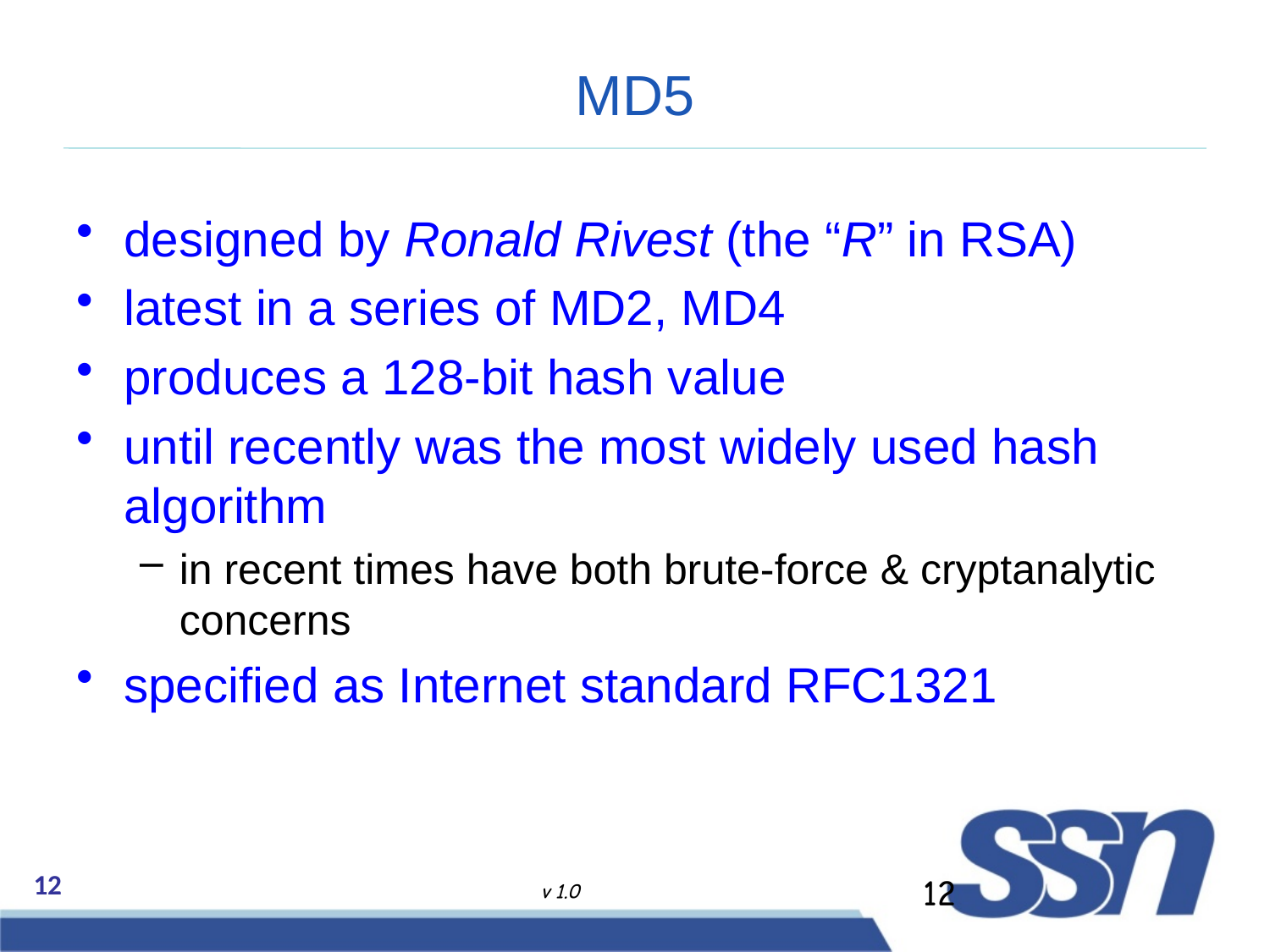

# MD5
designed by Ronald Rivest (the “R” in RSA)
latest in a series of MD2, MD4
produces a 128-bit hash value
until recently was the most widely used hash algorithm
in recent times have both brute-force & cryptanalytic concerns
specified as Internet standard RFC1321
12